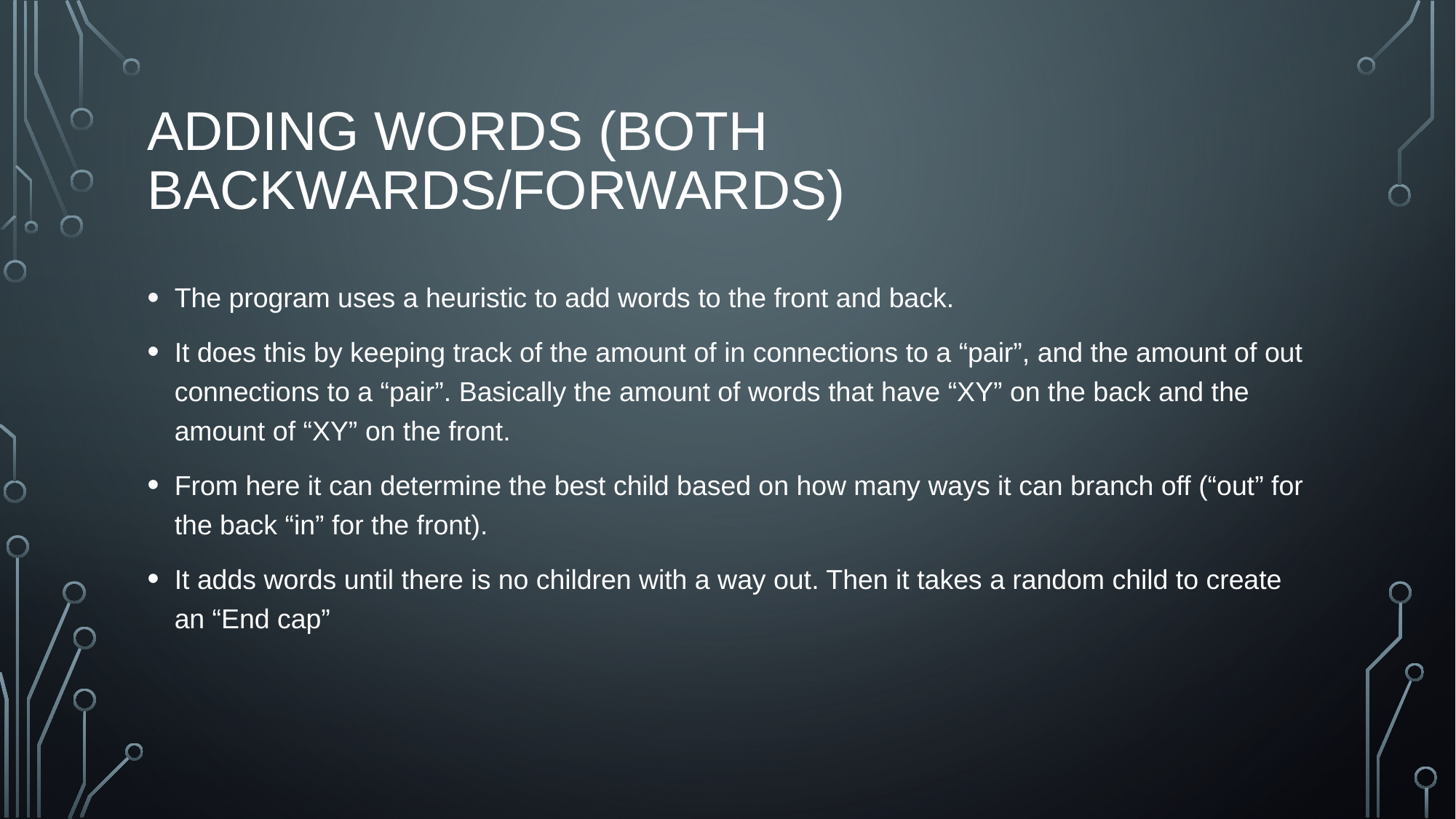

# Adding words (Both backwards/Forwards)
The program uses a heuristic to add words to the front and back.
It does this by keeping track of the amount of in connections to a “pair”, and the amount of out connections to a “pair”. Basically the amount of words that have “XY” on the back and the amount of “XY” on the front.
From here it can determine the best child based on how many ways it can branch off (“out” for the back “in” for the front).
It adds words until there is no children with a way out. Then it takes a random child to create an “End cap”